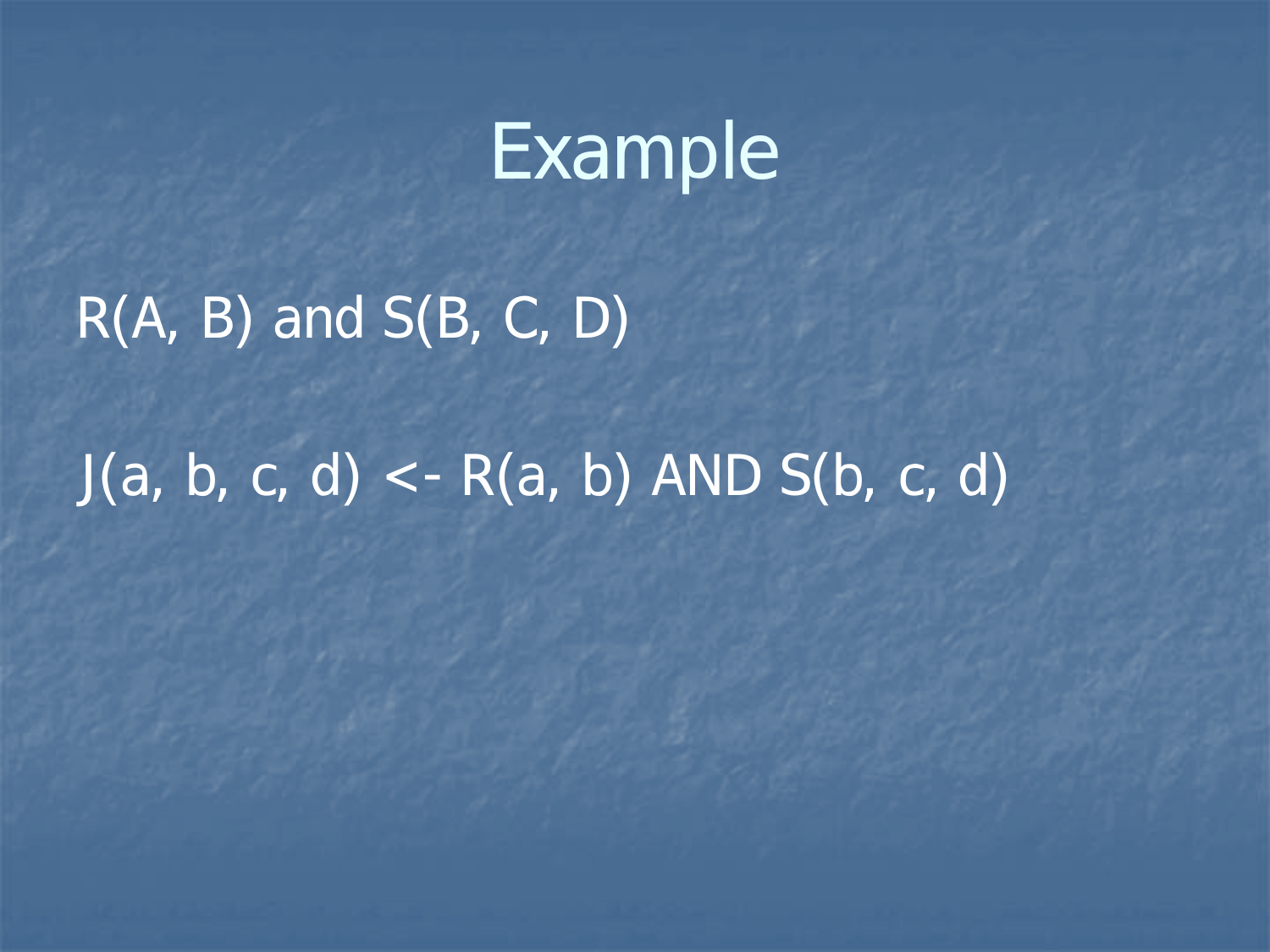

# Example
R(A, B) and S(B, C, D)

J(a, b, c, d) <- R(a, b) AND S(b, c, d)